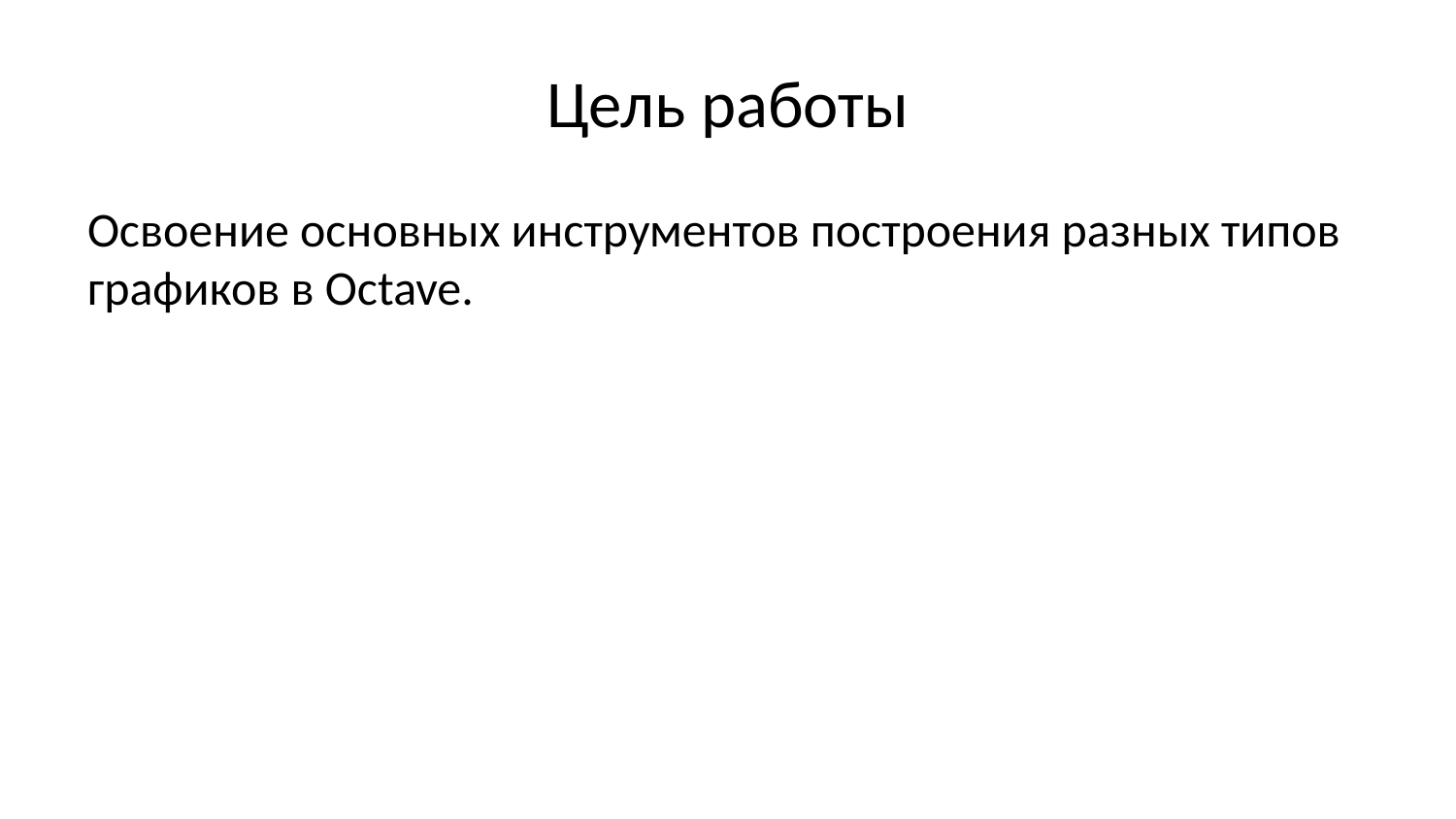

# Цель работы
Освоение основных инструментов построения разных типов графиков в Octave.